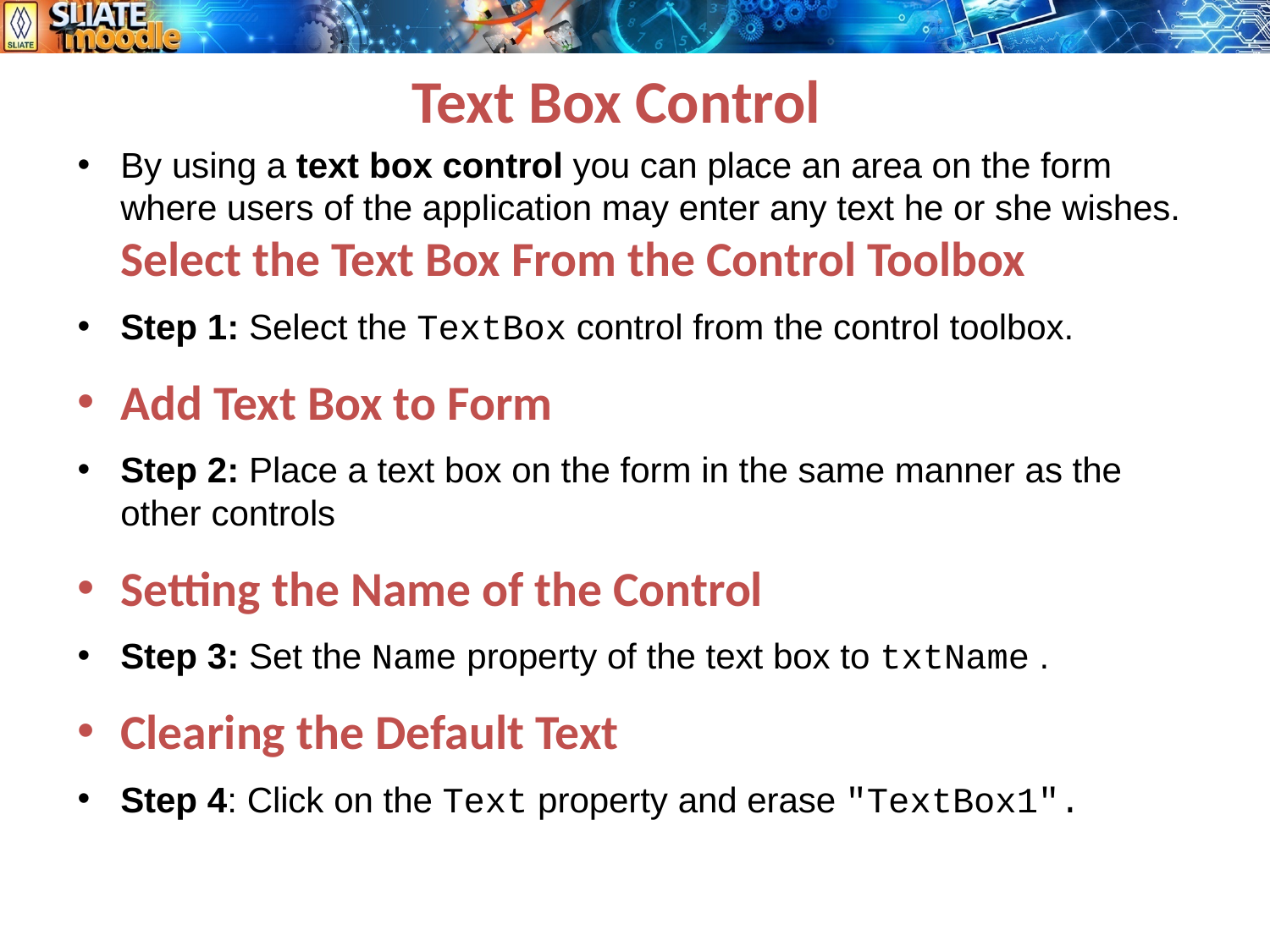

# Text Box Control
By using a text box control you can place an area on the form where users of the application may enter any text he or she wishes.
Select the Text Box From the Control Toolbox
Step 1: Select the TextBox control from the control toolbox.
Add Text Box to Form
Step 2: Place a text box on the form in the same manner as the other controls
Setting the Name of the Control
Step 3: Set the Name property of the text box to txtName .
Clearing the Default Text
Step 4: Click on the Text property and erase "TextBox1".